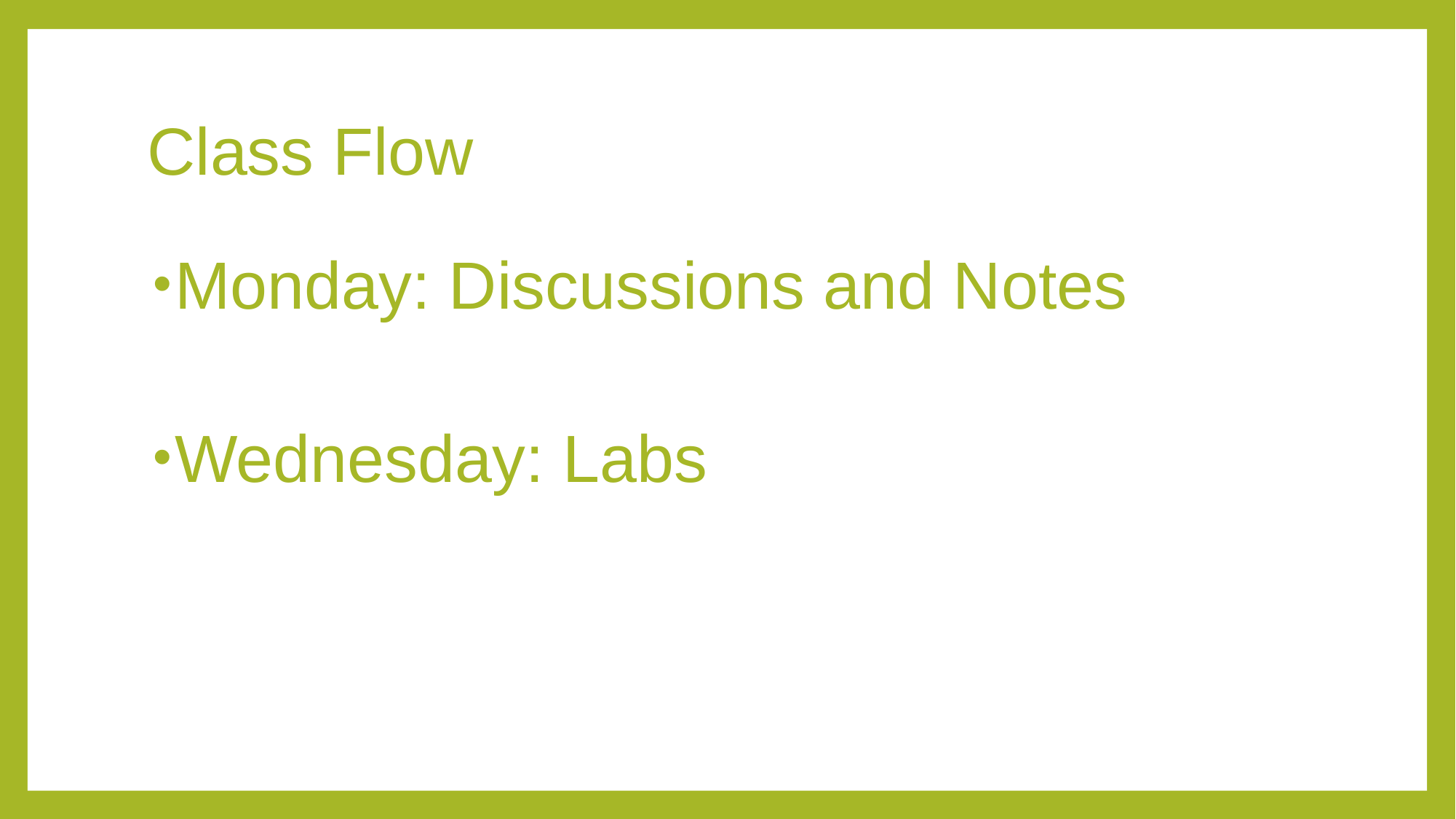

# Class Flow
Monday: Discussions and Notes
Wednesday: Labs